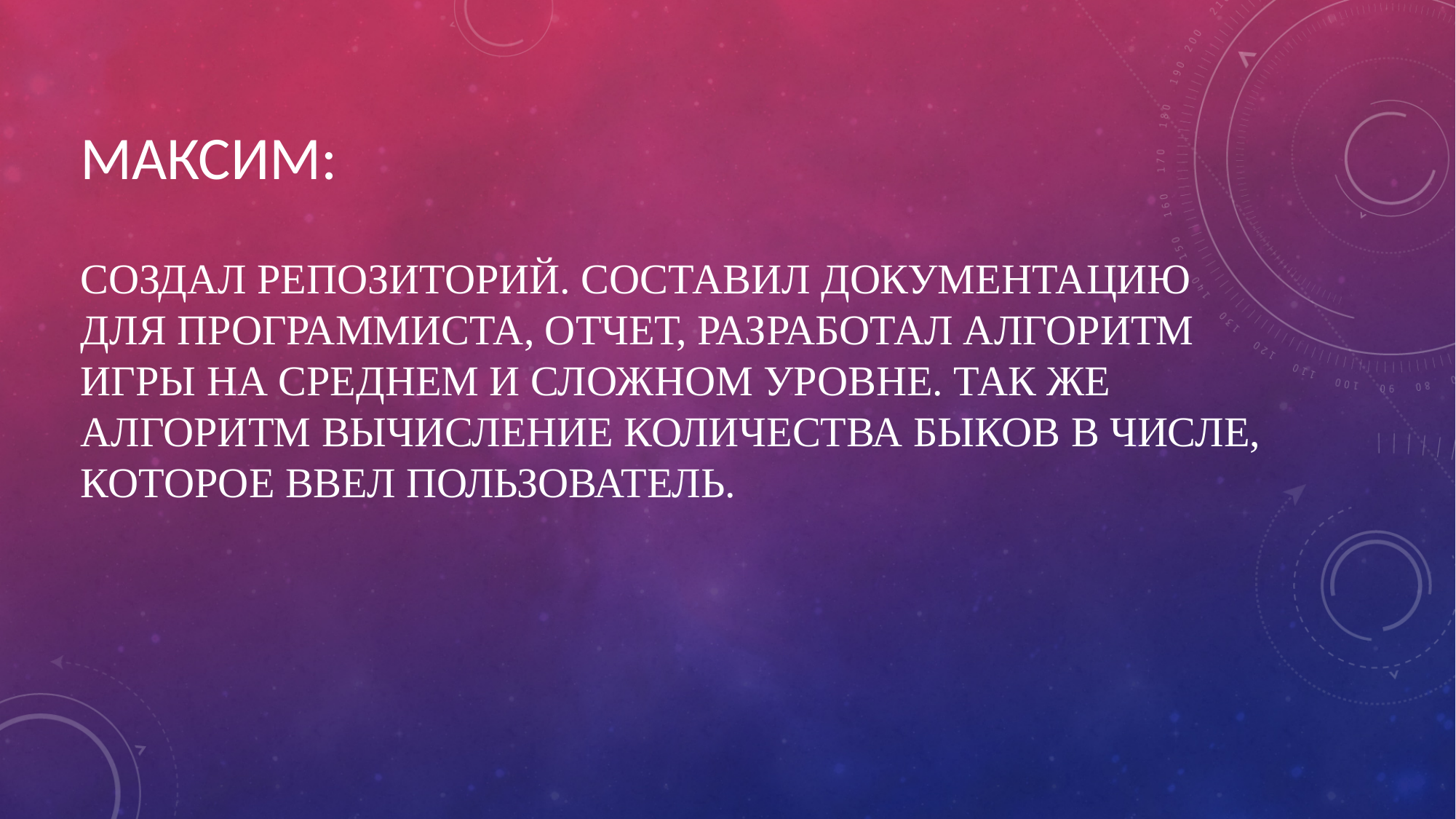

# Максим:
Создал репозиторий. составил документацию для программиста, отчет, разработал алгоритм игры на среднем и сложном уровне. ТАК ЖЕ АЛГОРИТМ ВЫЧИСЛЕНИЕ КОЛИЧЕСТВА БЫКОВ В ЧИСЛЕ, КОТОРОЕ ВВЕЛ ПОЛЬЗОВАТЕЛЬ.